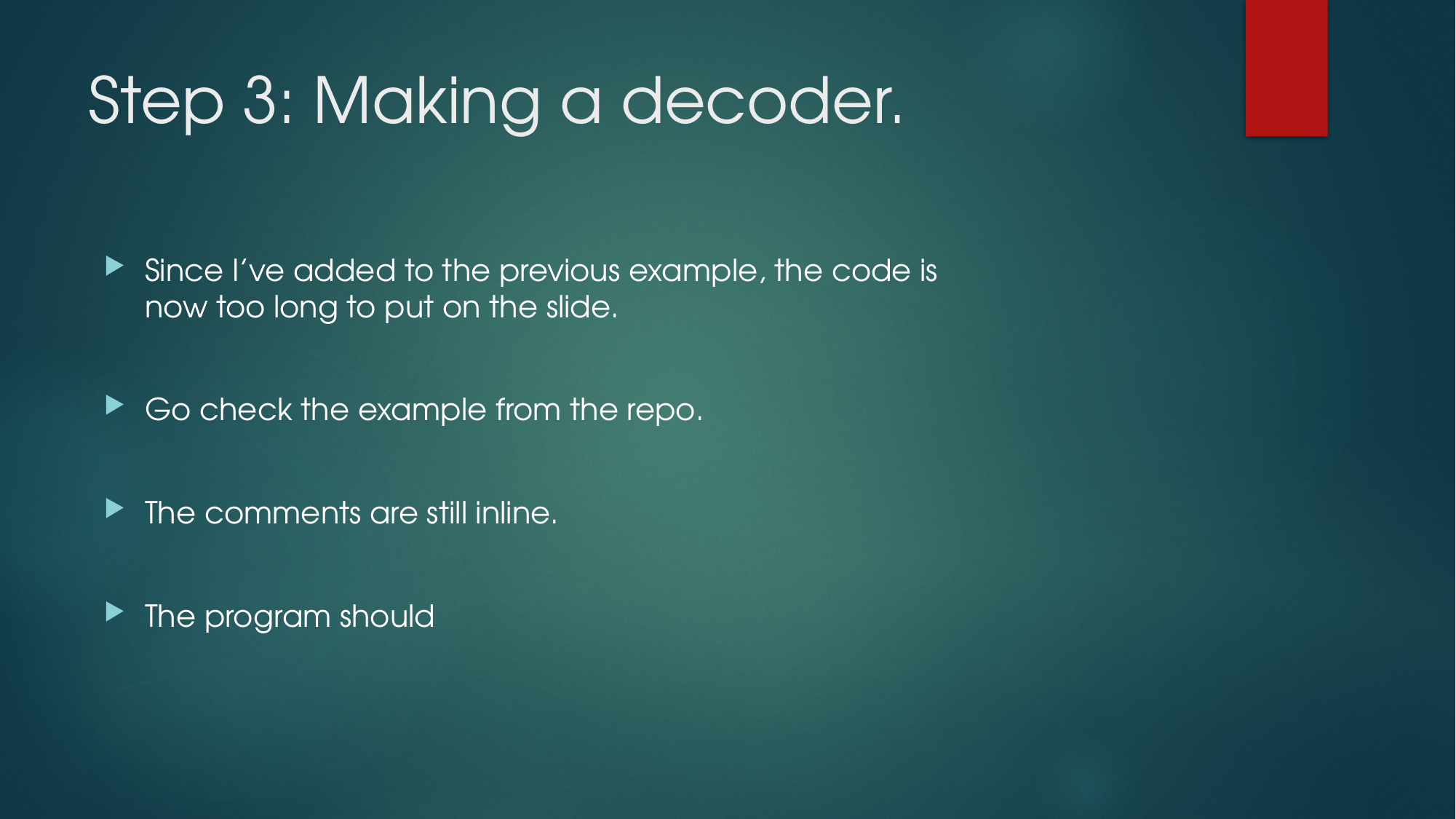

# Step 3: Making a decoder.
Since I’ve added to the previous example, the code is now too long to put on the slide.

Go check the example from the repo.

The comments are still inline.

The program should